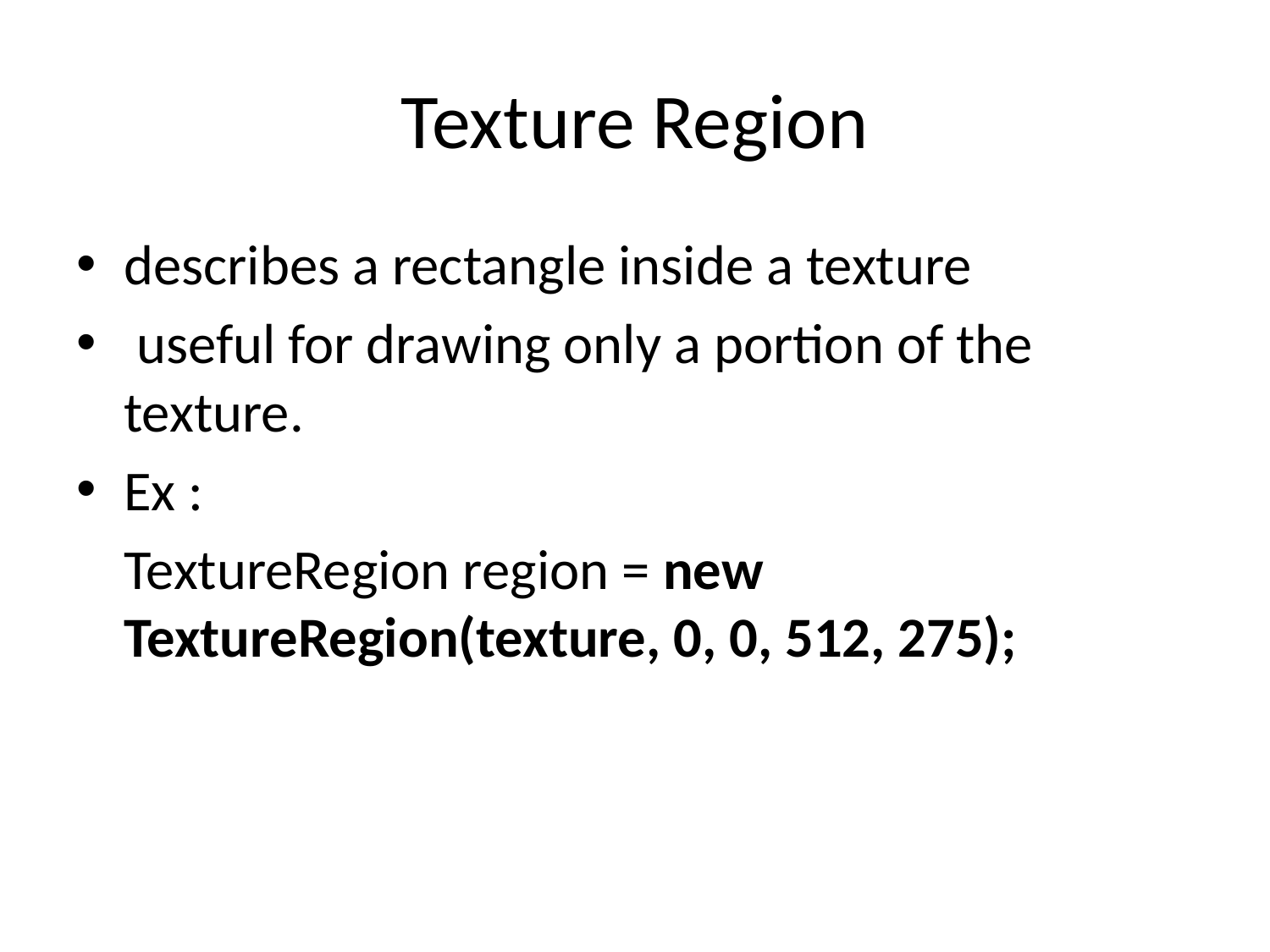

# Texture Region
describes a rectangle inside a texture
 useful for drawing only a portion of the texture.
Ex :
	TextureRegion region = new TextureRegion(texture, 0, 0, 512, 275);